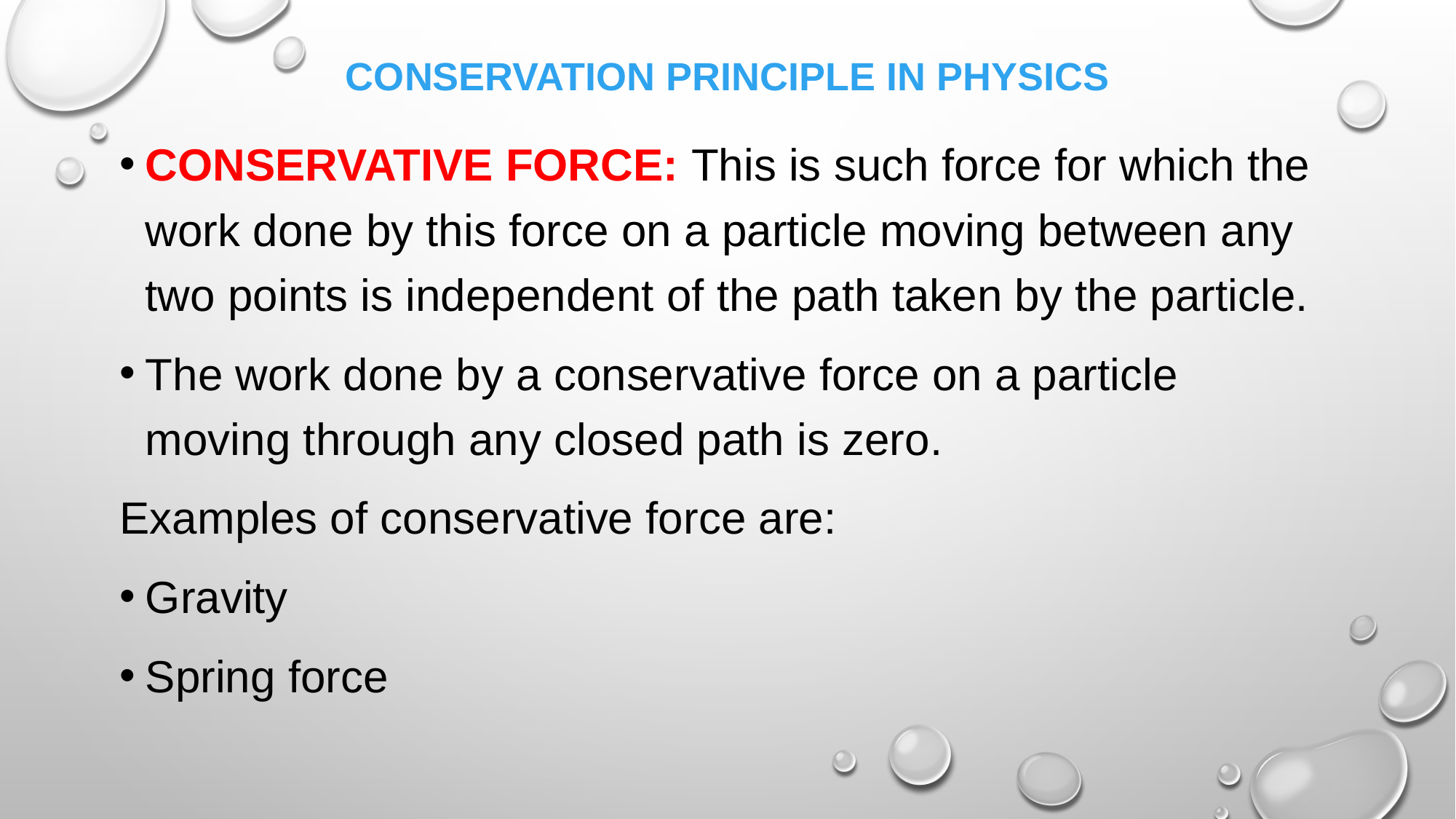

# Conservation principle in physics
Conservative force: This is such force for which the work done by this force on a particle moving between any two points is independent of the path taken by the particle.
The work done by a conservative force on a particle moving through any closed path is zero.
Examples of conservative force are:
Gravity
Spring force